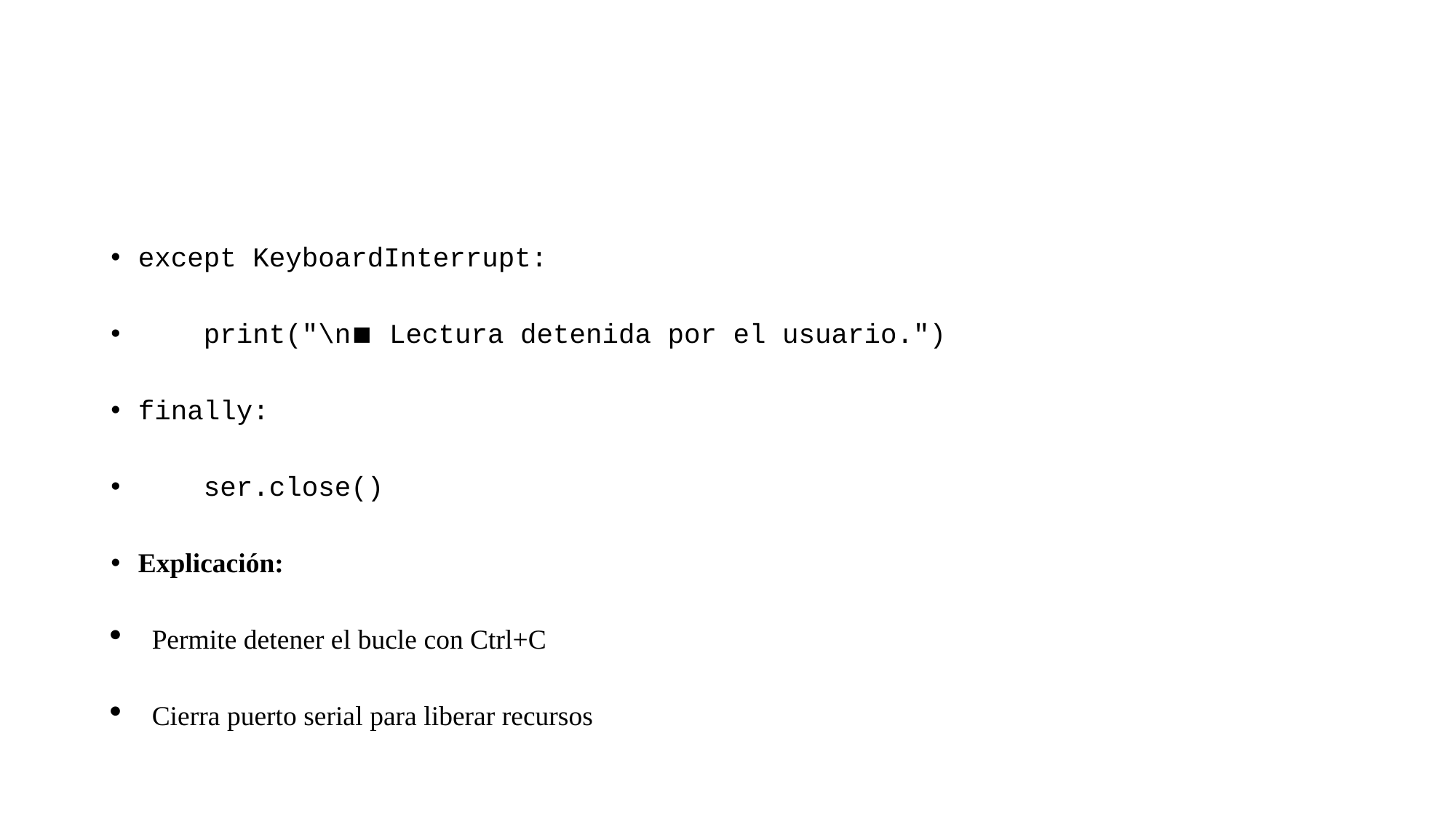

#
except KeyboardInterrupt:
    print("\n⏹ Lectura detenida por el usuario.")
finally:
    ser.close()
Explicación:
Permite detener el bucle con Ctrl+C
Cierra puerto serial para liberar recursos